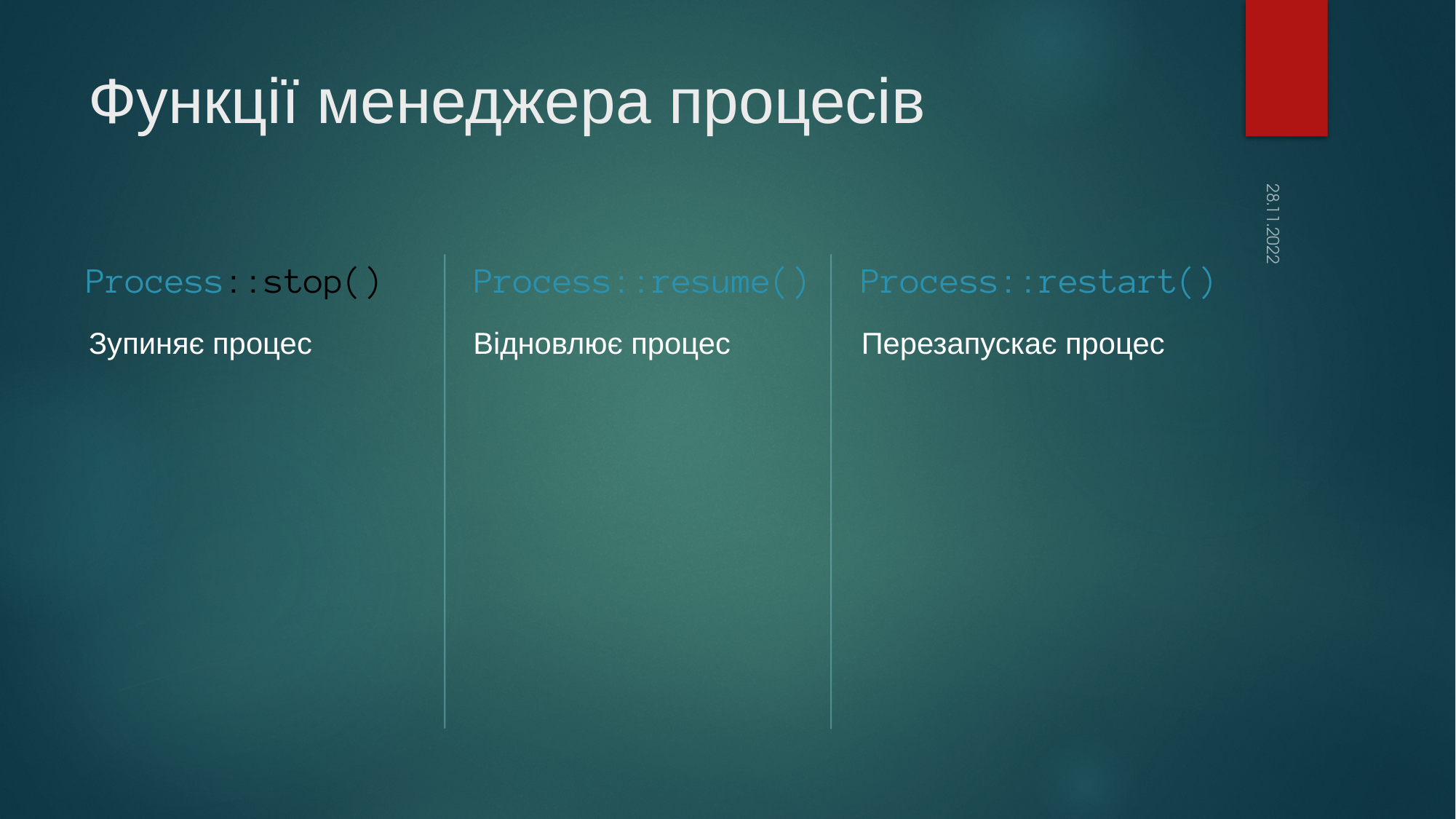

# Функції менеджера процесів
28.11.2022
Process::stop()
Process::resume()
Process::restart()
Зупиняє процес
Відновлює процес
Перезапускає процес